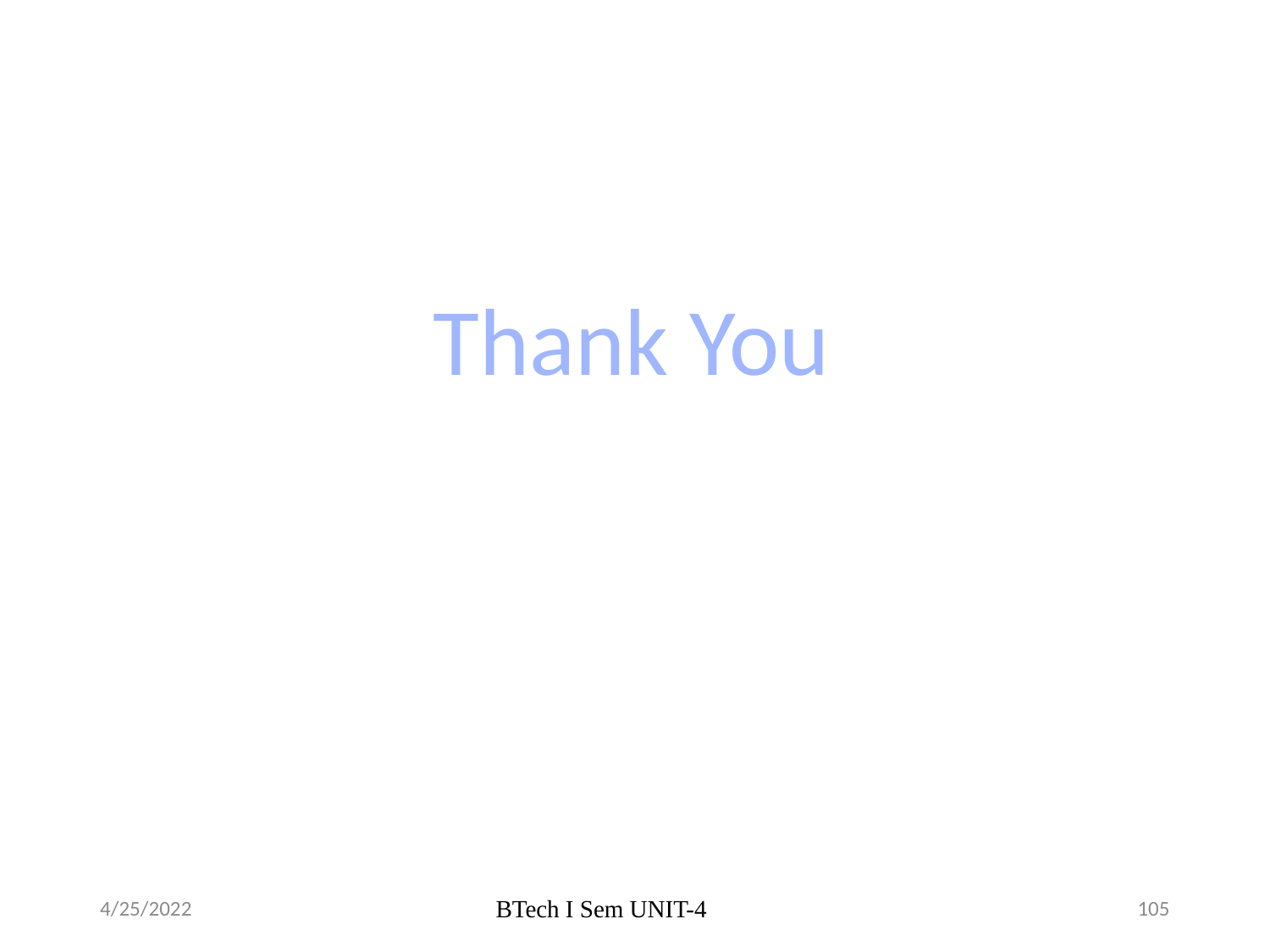

# Thank You
4/25/2022
BTech I Sem UNIT-4
105